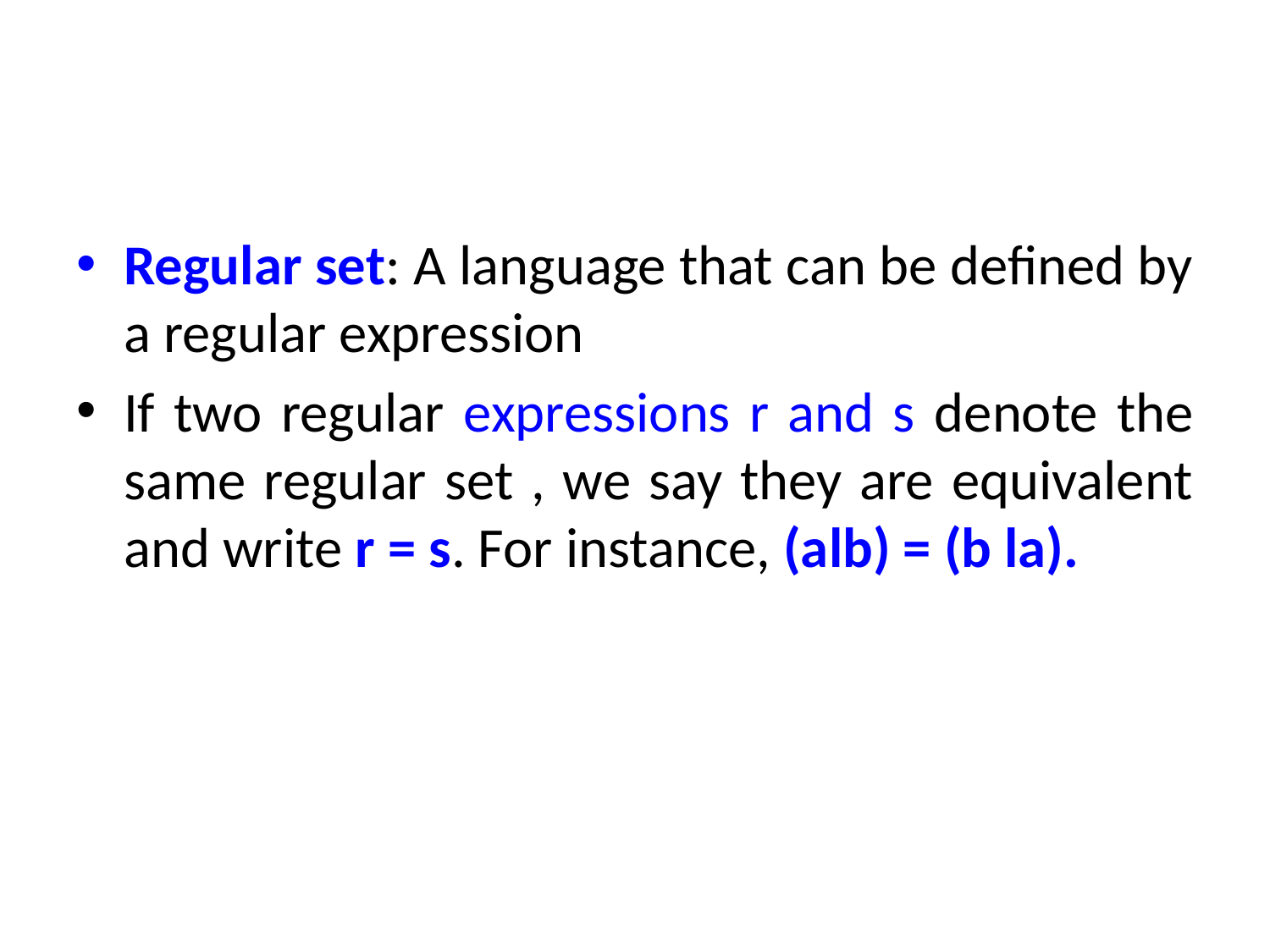

Regular set: A language that can be defined by a regular expression
If two regular expressions r and s denote the same regular set , we say they are equivalent and write r = s. For instance, (alb) = (b la).